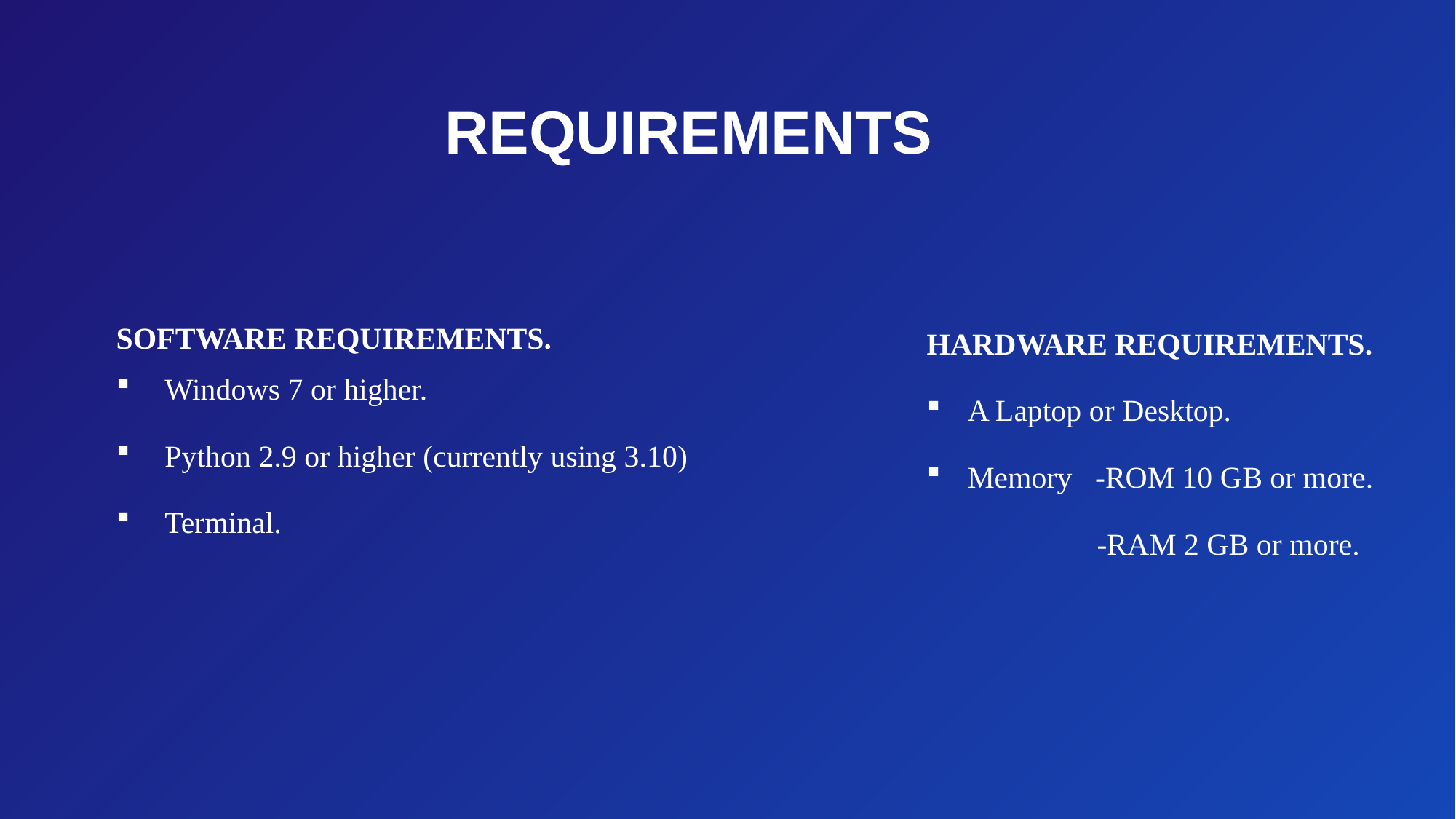

REQUIREMENTS
HARDWARE REQUIREMENTS.
A Laptop or Desktop.
Memory   -ROM 10 GB or more.
	        -RAM 2 GB or more.

SOFTWARE REQUIREMENTS.
 Windows 7 or higher.
 Python 2.9 or higher (currently using 3.10)
 Terminal.